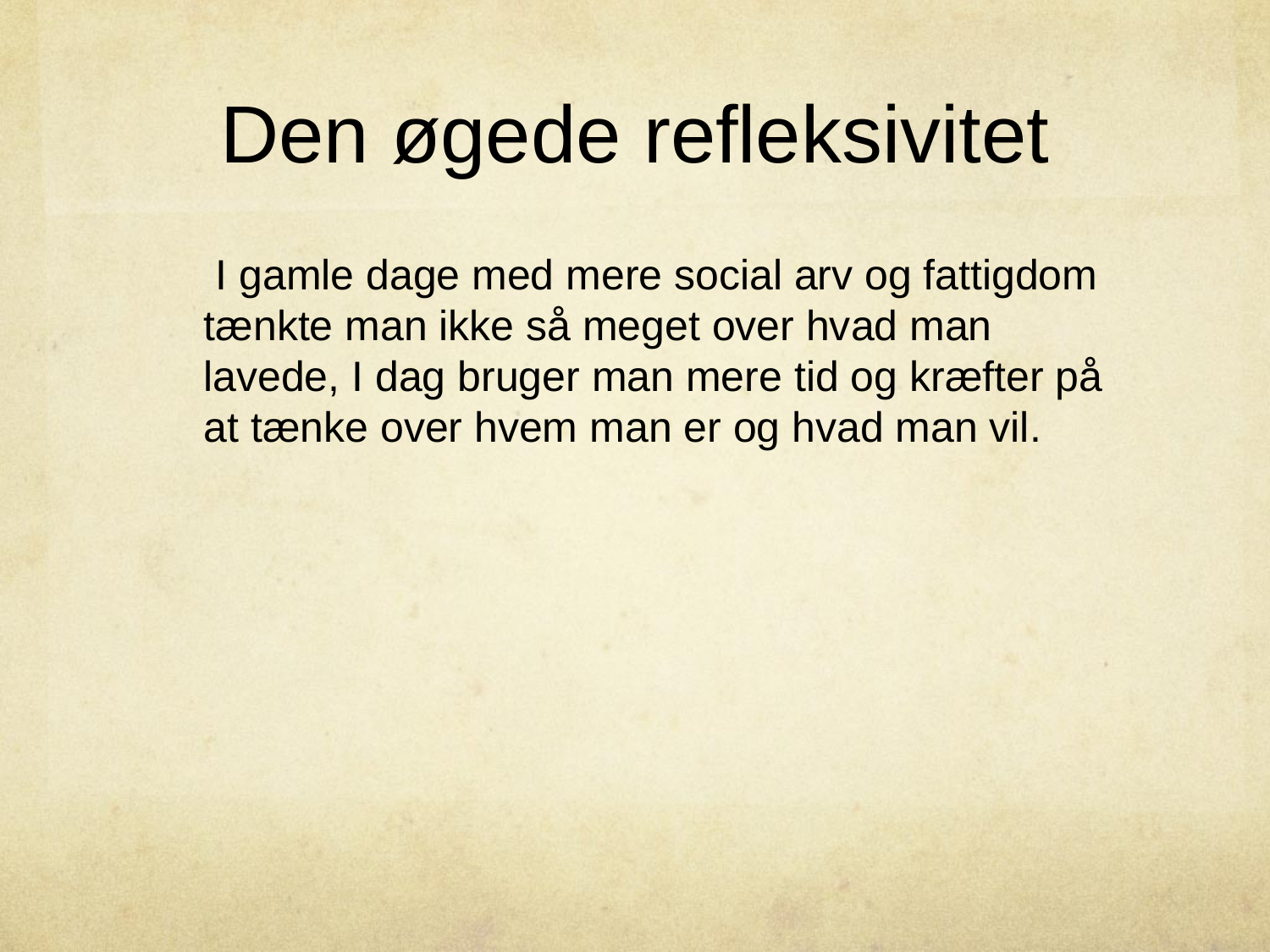

# Den øgede refleksivitet
 I gamle dage med mere social arv og fattigdom tænkte man ikke så meget over hvad man lavede, I dag bruger man mere tid og kræfter på at tænke over hvem man er og hvad man vil.